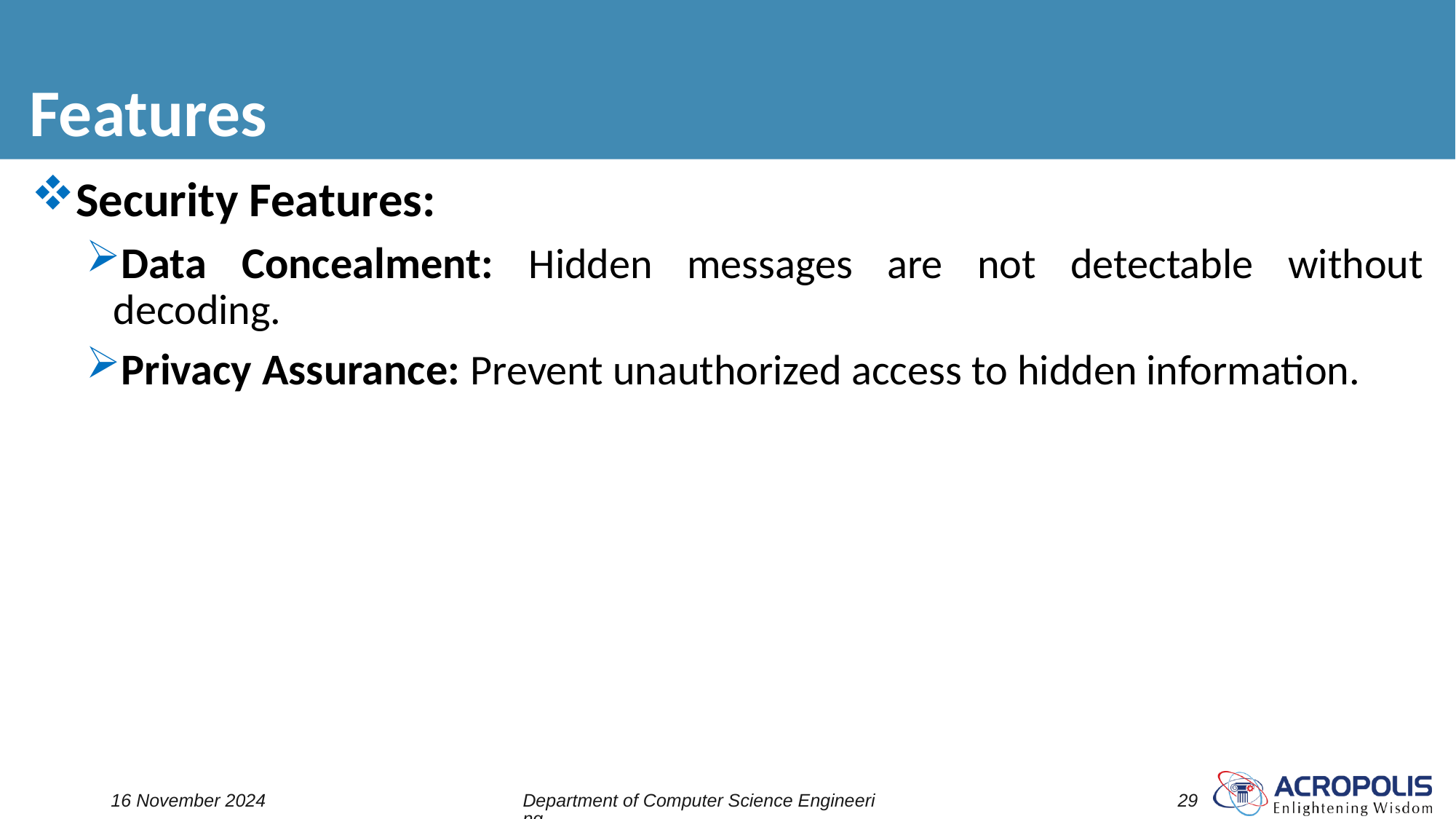

# Features
Security Features:
Data Concealment: Hidden messages are not detectable without decoding.
Privacy Assurance: Prevent unauthorized access to hidden information.
16 November 2024
Department of Computer Science Engineering
29